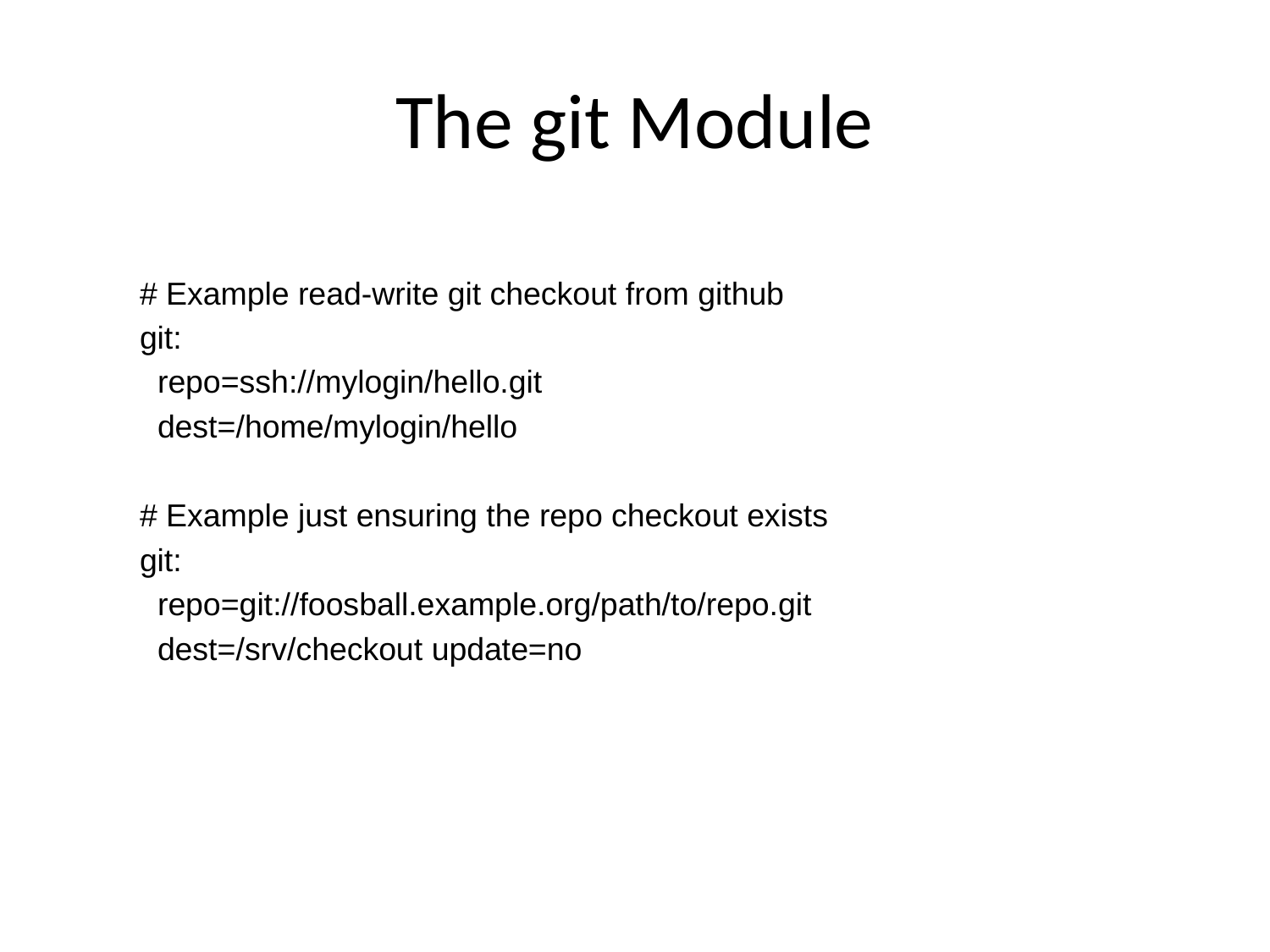

# The git Module

# Example read-write git checkout from github
git:
  repo=ssh://mylogin/hello.git
  dest=/home/mylogin/hello

# Example just ensuring the repo checkout exists
git:
  repo=git://foosball.example.org/path/to/repo.git
  dest=/srv/checkout update=no